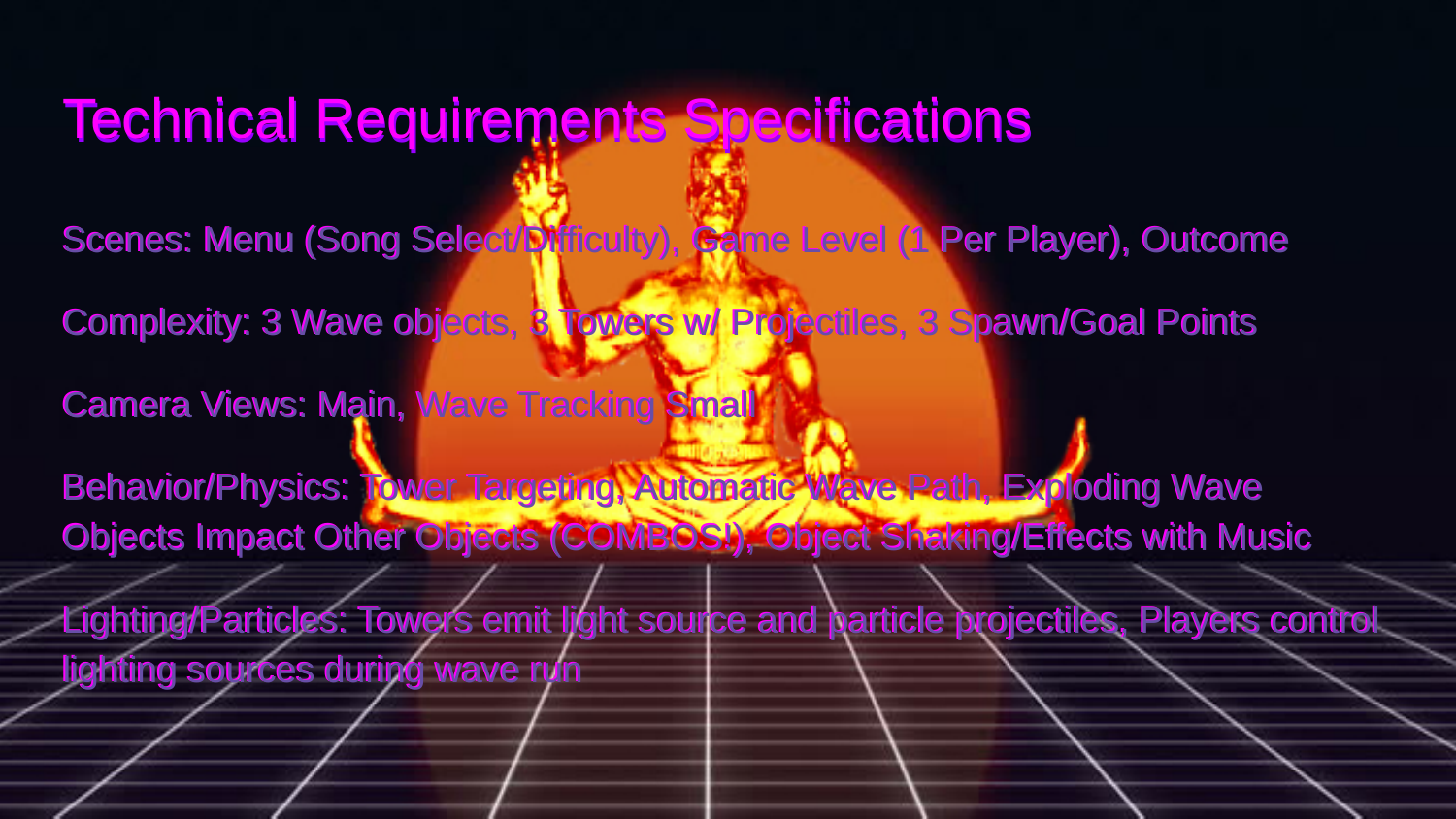

Technical Requirements Specifications
# Technical Requirements Specifications
Scenes: Menu (Song Select/Difficulty), Game Level (1 Per Player), Outcome
Complexity: 3 Wave objects, 3 Towers w/ Projectiles, 3 Spawn/Goal Points
Camera Views: Main, Wave Tracking Small
Behavior/Physics: Tower Targeting, Automatic Wave Path, Exploding Wave Objects Impact Other Objects (COMBOS!), Object Shaking/Effects with Music
Lighting/Particles: Towers emit light source and particle projectiles, Players control lighting sources during wave run
Scenes: Menu (Song Select/Difficulty), Game Level (1 Per Player), Outcome
Complexity: 3 Wave objects, 3 Towers w/ Projectiles, 3 Spawn/Goal Points
Camera Views: Main, Wave Tracking Small
Behavior/Physics: Tower Targeting, Automatic Wave Path, Exploding Wave Objects Impact Other Objects (COMBOS!), Object Shaking/Effects with Music
Lighting/Particles: Towers emit light source and particle projectiles, Players control lighting sources during wave run